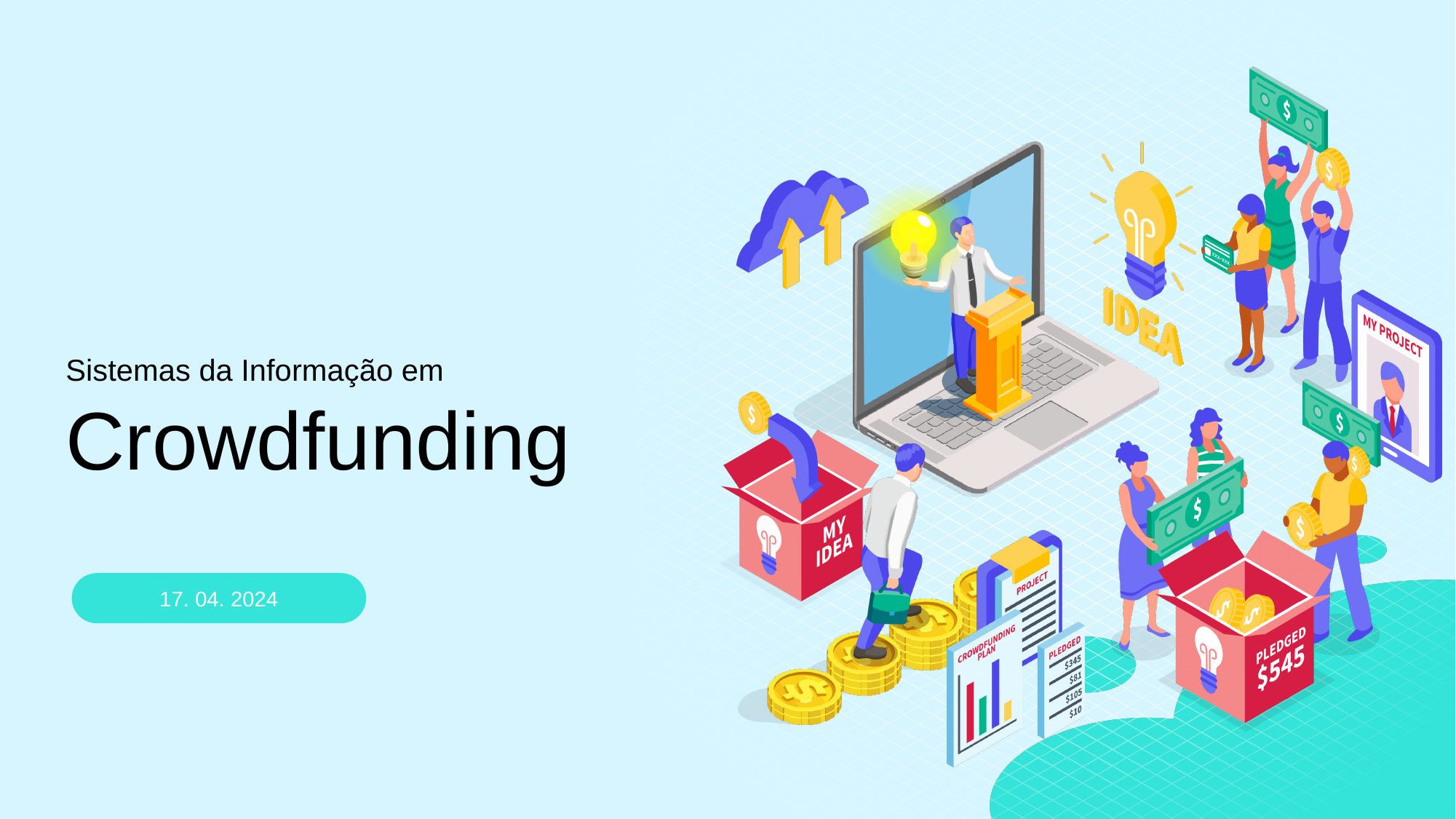

Sistemas da Informação em
Crowdfunding
17. 04. 2024